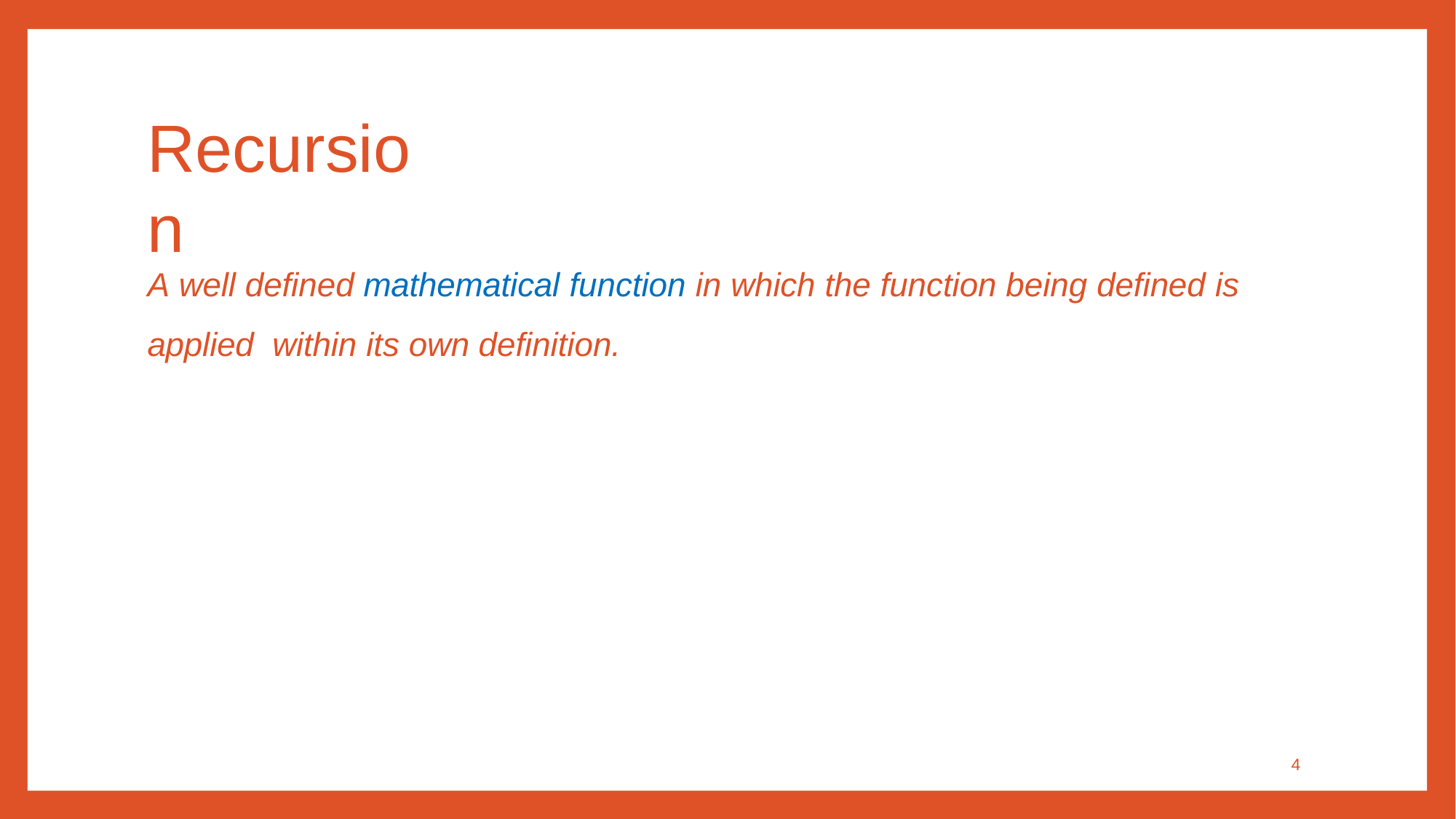

Recursion
A well defined mathematical function in which the function being defined is applied  within its own definition.
4